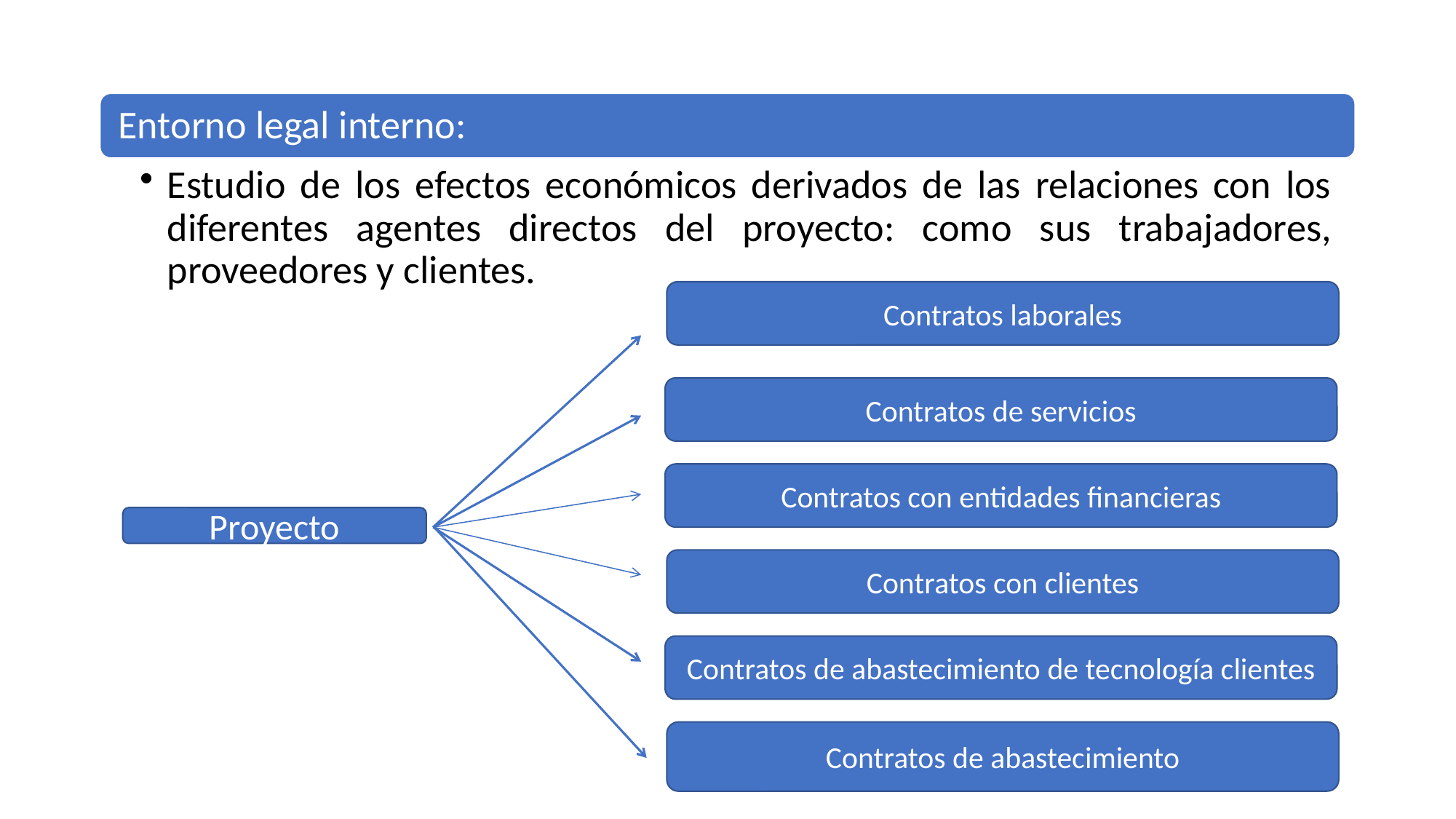

Entorno legal interno:
Estudio de los efectos económicos derivados de las relaciones con los diferentes agentes directos del proyecto: como sus trabajadores, proveedores y clientes.
Contratos laborales
Contratos de servicios
Contratos con entidades financieras
Proyecto
Contratos con clientes
Contratos de abastecimiento de tecnología clientes
Contratos de abastecimiento